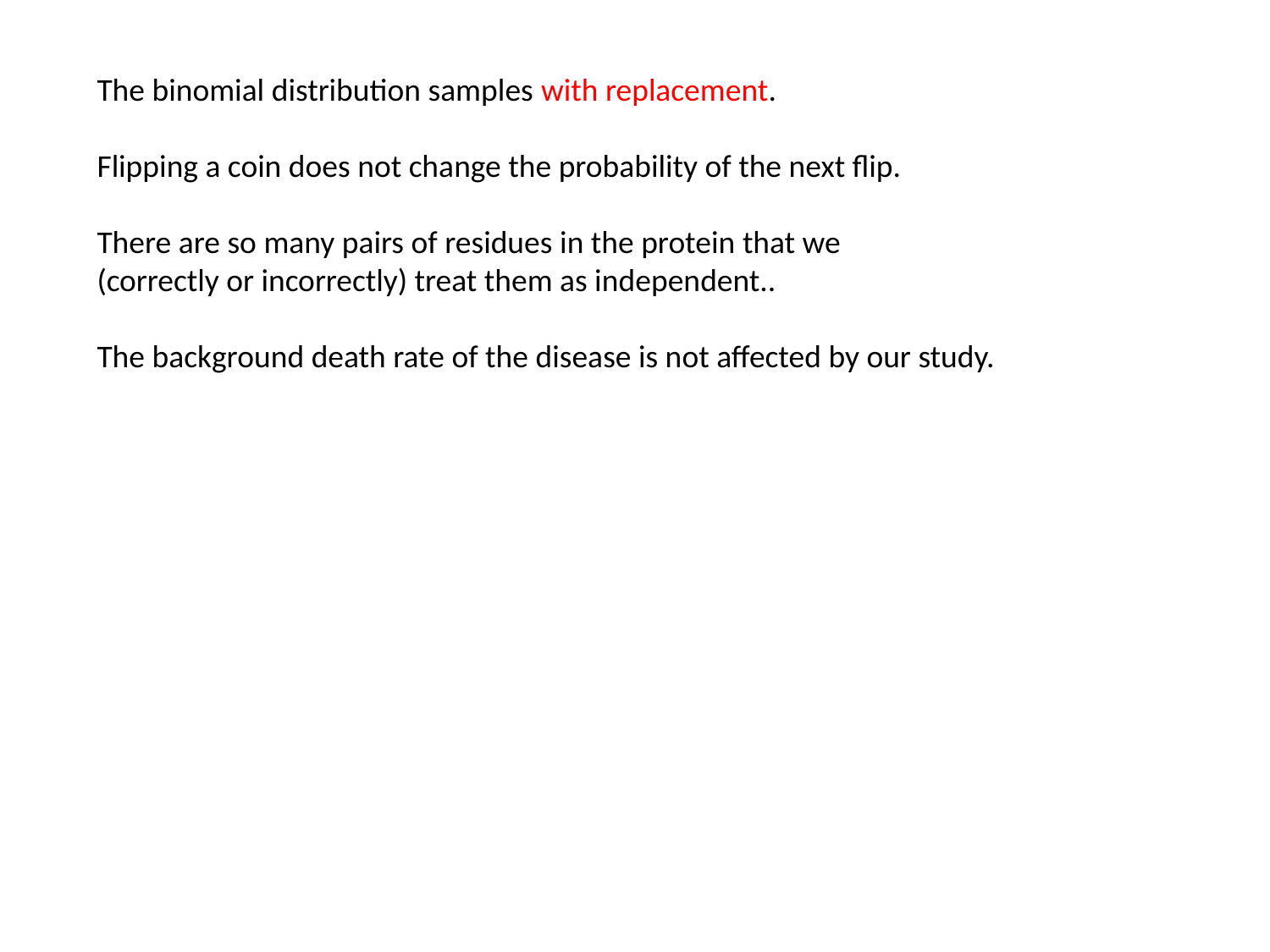

The binomial distribution samples with replacement.

Flipping a coin does not change the probability of the next flip.

There are so many pairs of residues in the protein that we
(correctly or incorrectly) treat them as independent..

The background death rate of the disease is not affected by our study.